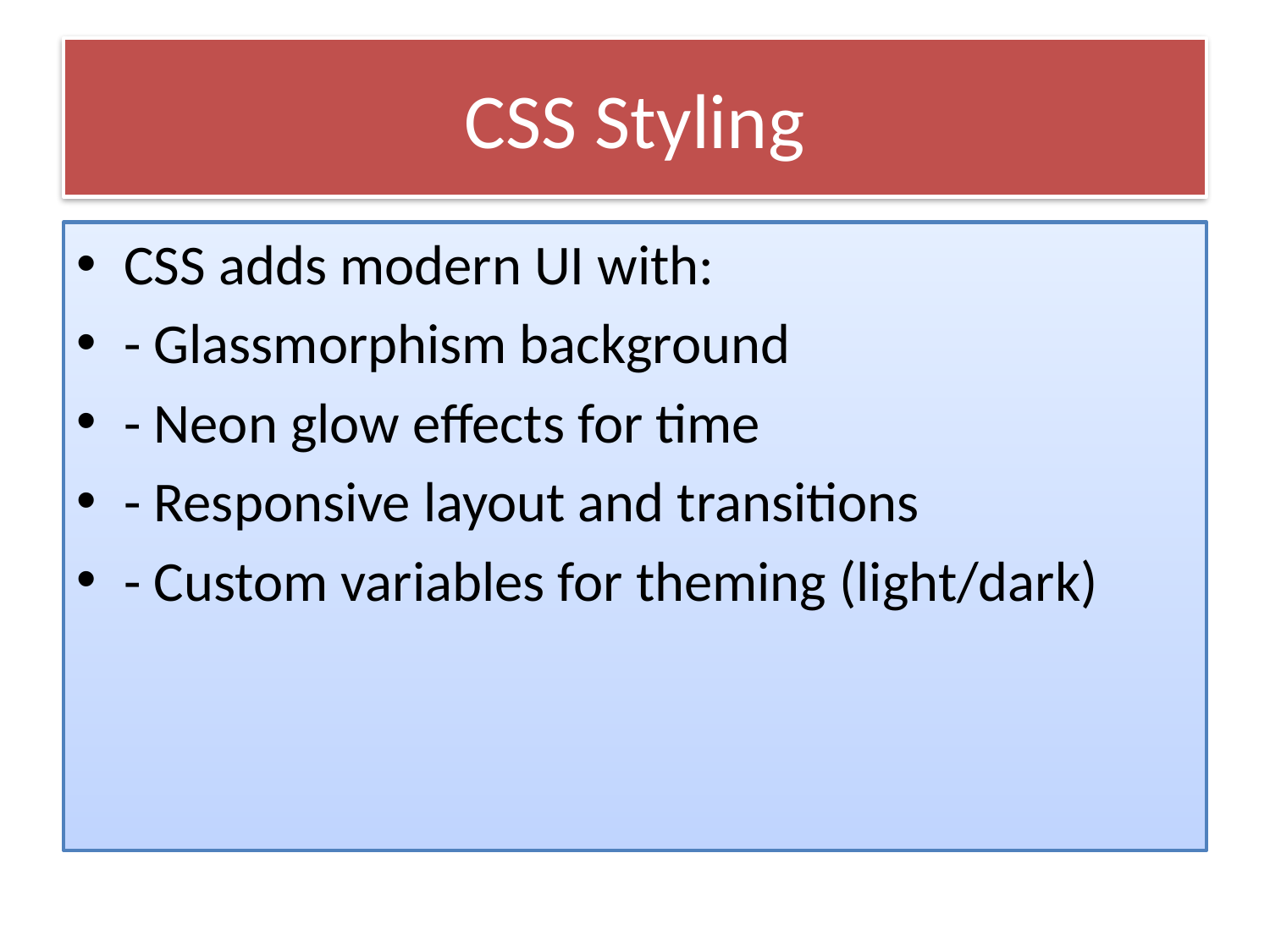

# CSS Styling
CSS adds modern UI with:
- Glassmorphism background
- Neon glow effects for time
- Responsive layout and transitions
- Custom variables for theming (light/dark)